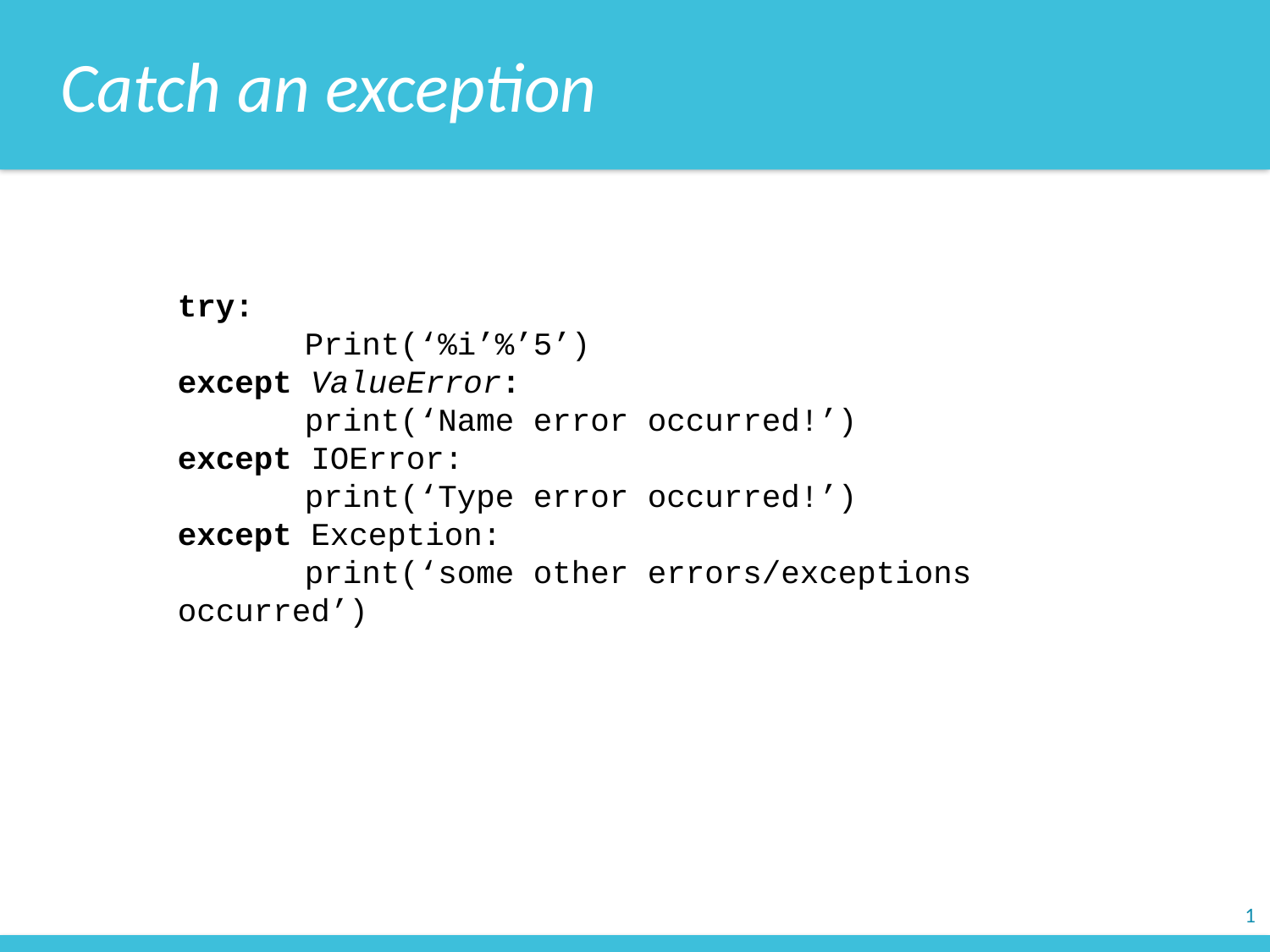

Catch an exception
try:
	Print(‘%i’%’5’)
except ValueError:
	print(‘Name error occurred!’)
except IOError:
	print(‘Type error occurred!’)
except Exception:
	print(‘some other errors/exceptions occurred’)
1